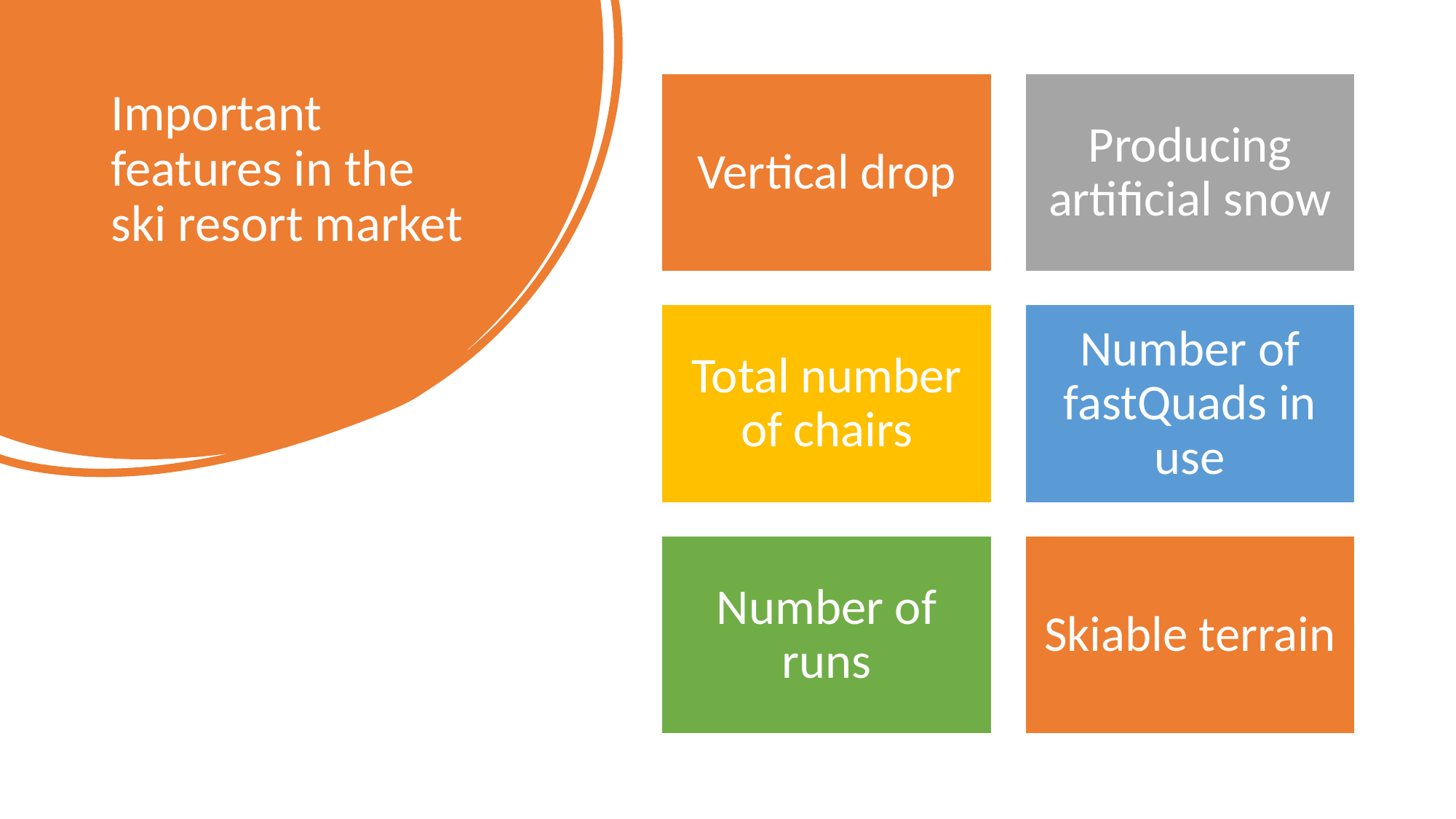

Vertical drop
Producing artificial snow
Total number of chairs
Number of fastQuads in use
Number of runs
Skiable terrain
# Important features in the ski resort market